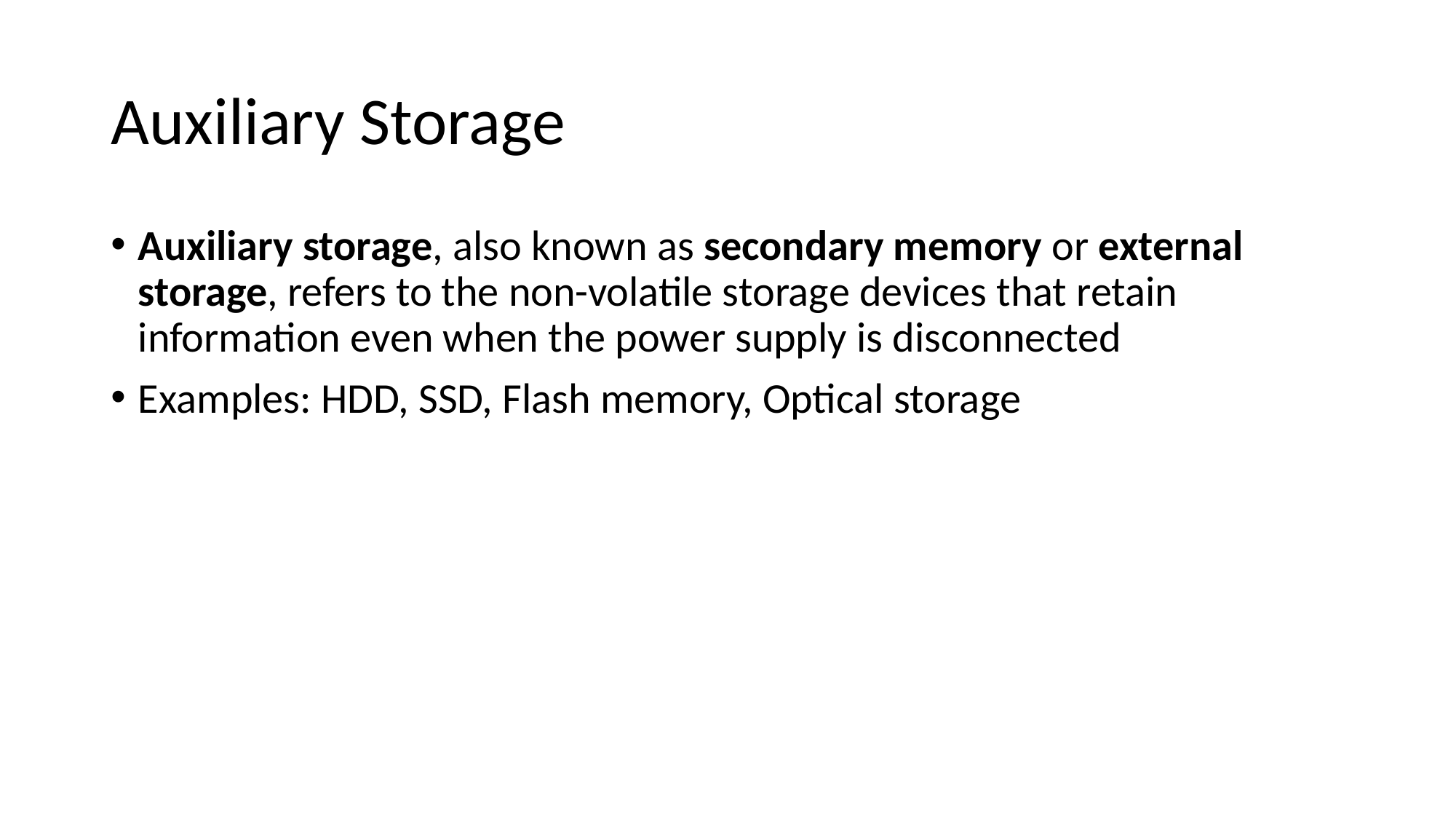

# Auxiliary Storage
Auxiliary storage, also known as secondary memory or external storage, refers to the non-volatile storage devices that retain information even when the power supply is disconnected
Examples: HDD, SSD, Flash memory, Optical storage